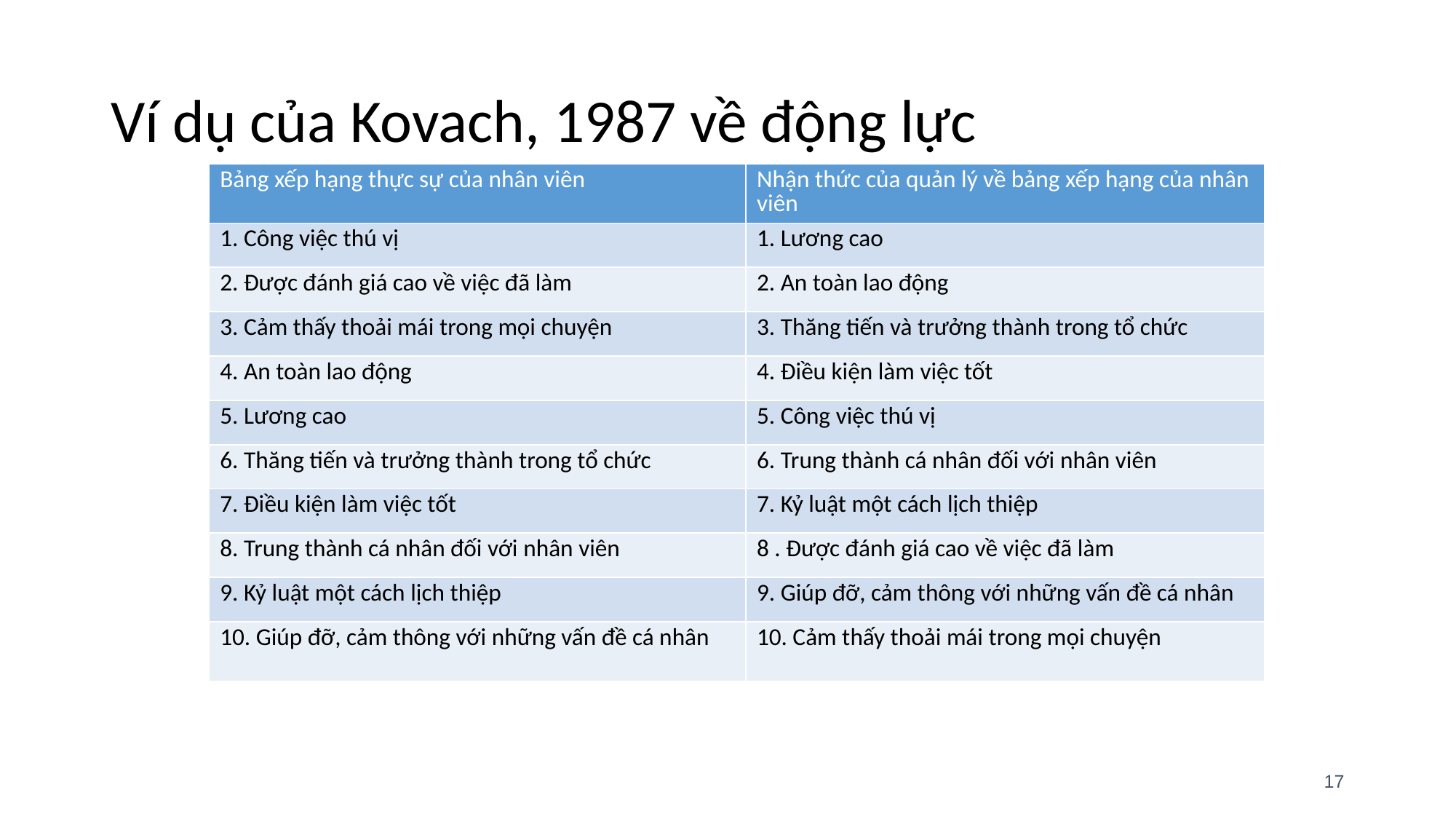

# Ví dụ của Kovach, 1987 về động lực
| Bảng xếp hạng thực sự của nhân viên | Nhận thức của quản lý về bảng xếp hạng của nhân viên |
| --- | --- |
| 1. Công việc thú vị | 1. Lương cao |
| 2. Được đánh giá cao về việc đã làm | 2. An toàn lao động |
| 3. Cảm thấy thoải mái trong mọi chuyện | 3. Thăng tiến và trưởng thành trong tổ chức |
| 4. An toàn lao động | 4. Điều kiện làm việc tốt |
| 5. Lương cao | 5. Công việc thú vị |
| 6. Thăng tiến và trưởng thành trong tổ chức | 6. Trung thành cá nhân đối với nhân viên |
| 7. Điều kiện làm việc tốt | 7. Kỷ luật một cách lịch thiệp |
| 8. Trung thành cá nhân đối với nhân viên | 8 . Được đánh giá cao về việc đã làm |
| 9. Kỷ luật một cách lịch thiệp | 9. Giúp đỡ, cảm thông với những vấn đề cá nhân |
| 10. Giúp đỡ, cảm thông với những vấn đề cá nhân | 10. Cảm thấy thoải mái trong mọi chuyện |
17